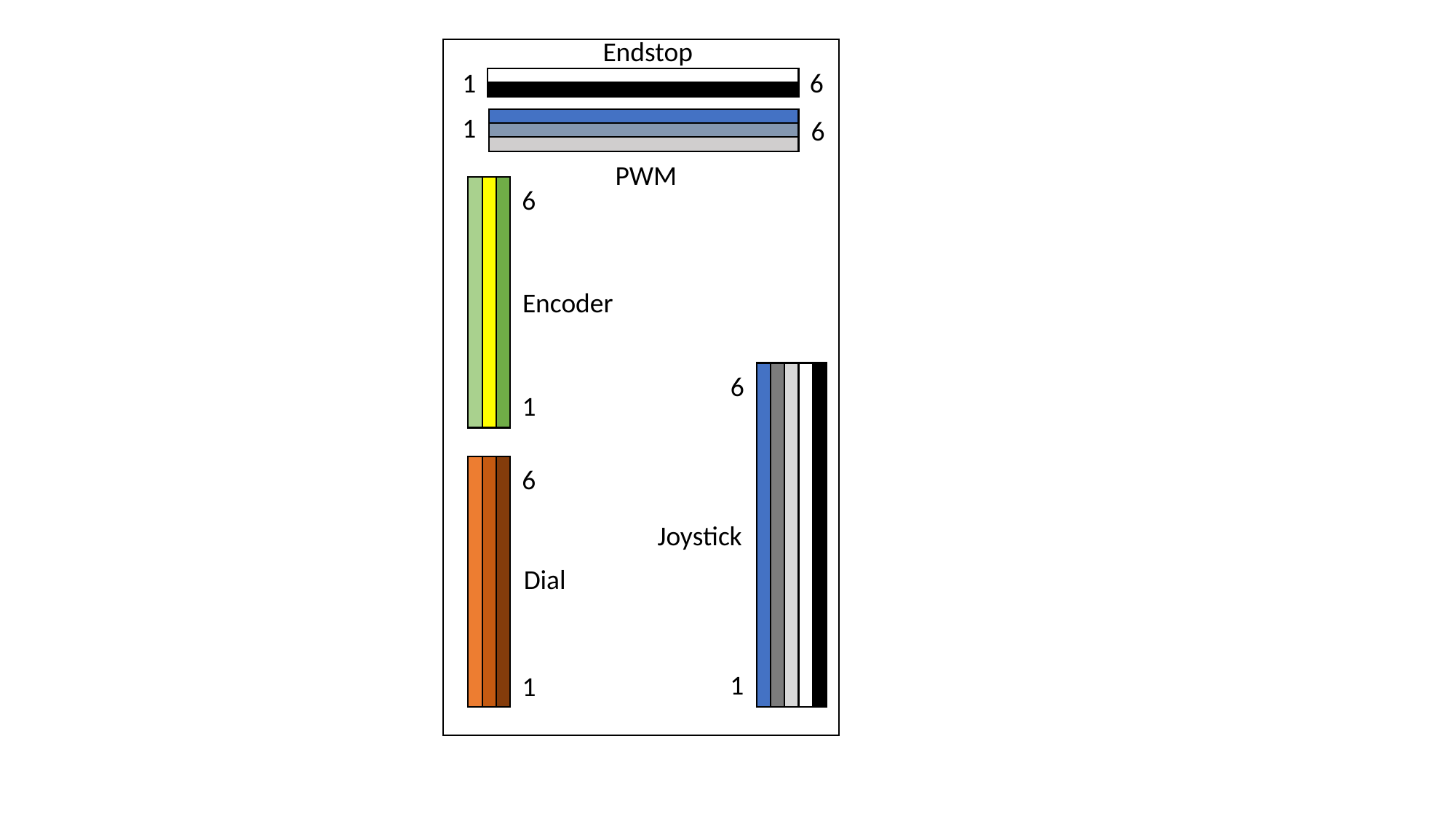

Endstop
1
6
1
6
PWM

6

Encoder

6
1

6
Joystick
Dial
1
1